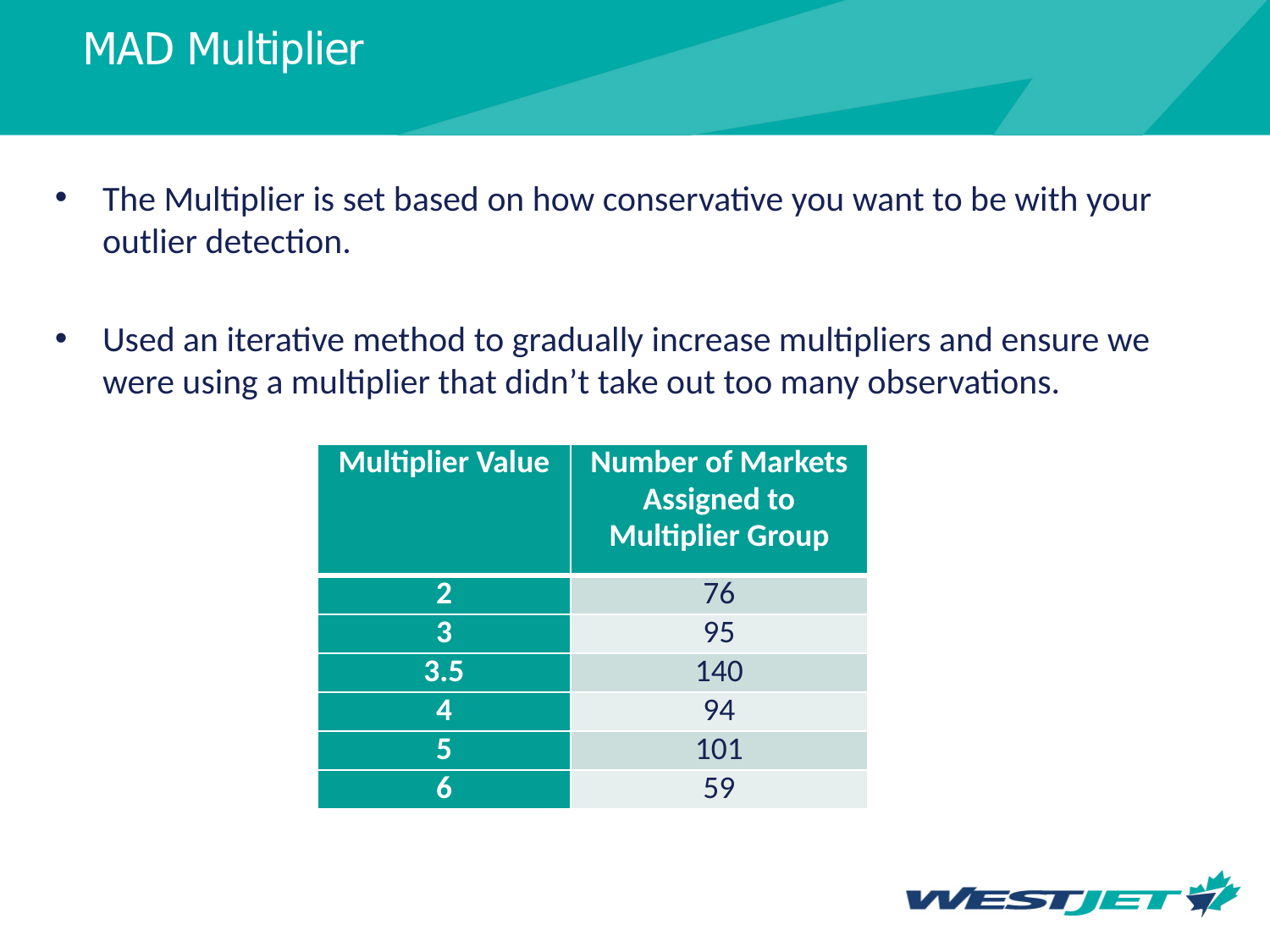

# MAD Multiplier

The Multiplier is set based on how conservative you want to be with your outlier detection.

Used an iterative method to gradually increase multipliers and ensure we were using a multiplier that didn’t take out too many observations.
| Multiplier Value | Number of Markets Assigned to Multiplier Group |
| --- | --- |
| 2 | 76 |
| 3 | 95 |
| 3.5 | 140 |
| 4 | 94 |
| 5 | 101 |
| 6 | 59 |